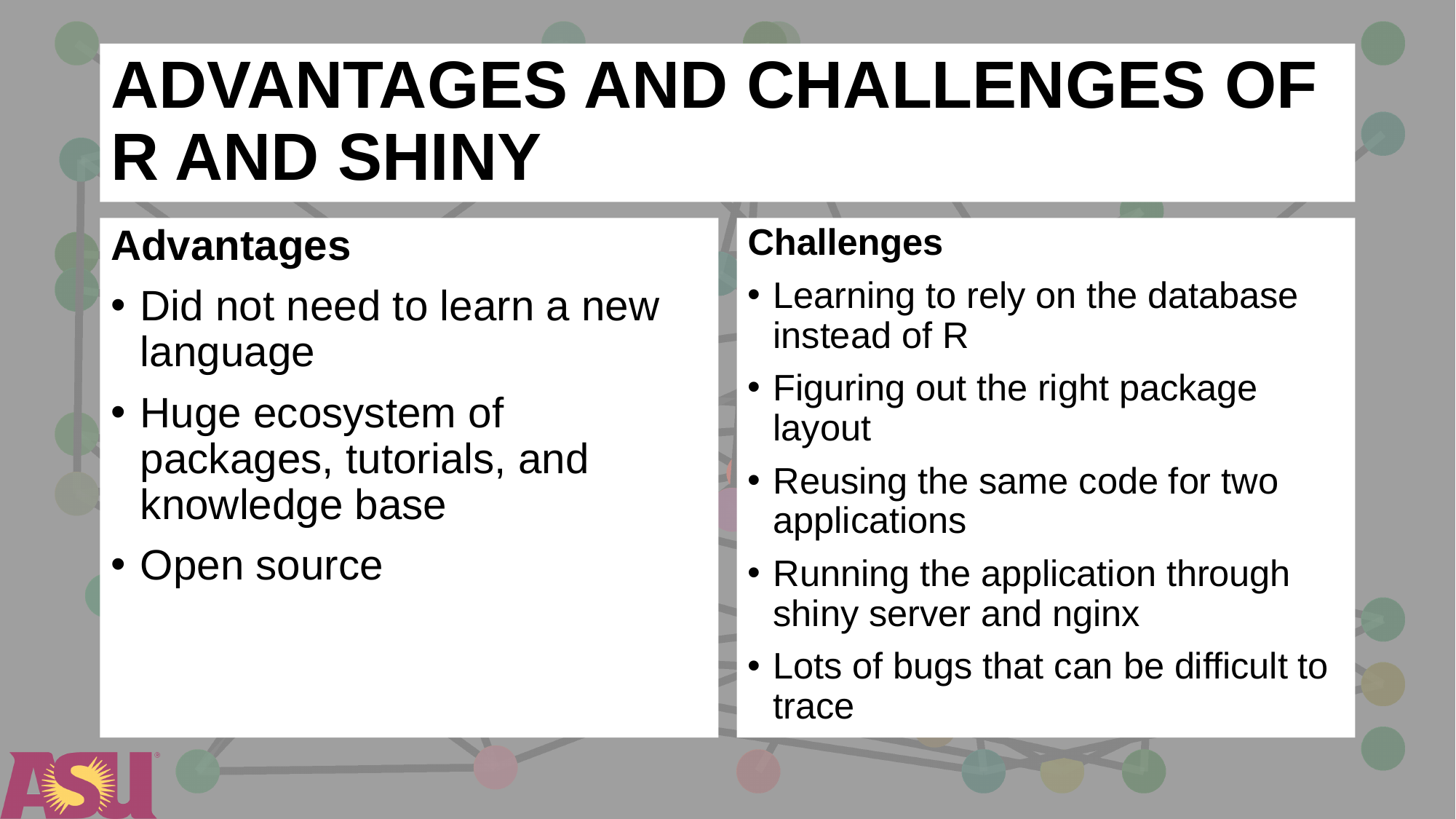

# ADVANTAGES AND CHALLENGES OF R AND SHINY
Advantages
Did not need to learn a new language
Huge ecosystem of packages, tutorials, and knowledge base
Open source
Challenges
Learning to rely on the database instead of R
Figuring out the right package layout
Reusing the same code for two applications
Running the application through shiny server and nginx
Lots of bugs that can be difficult to trace